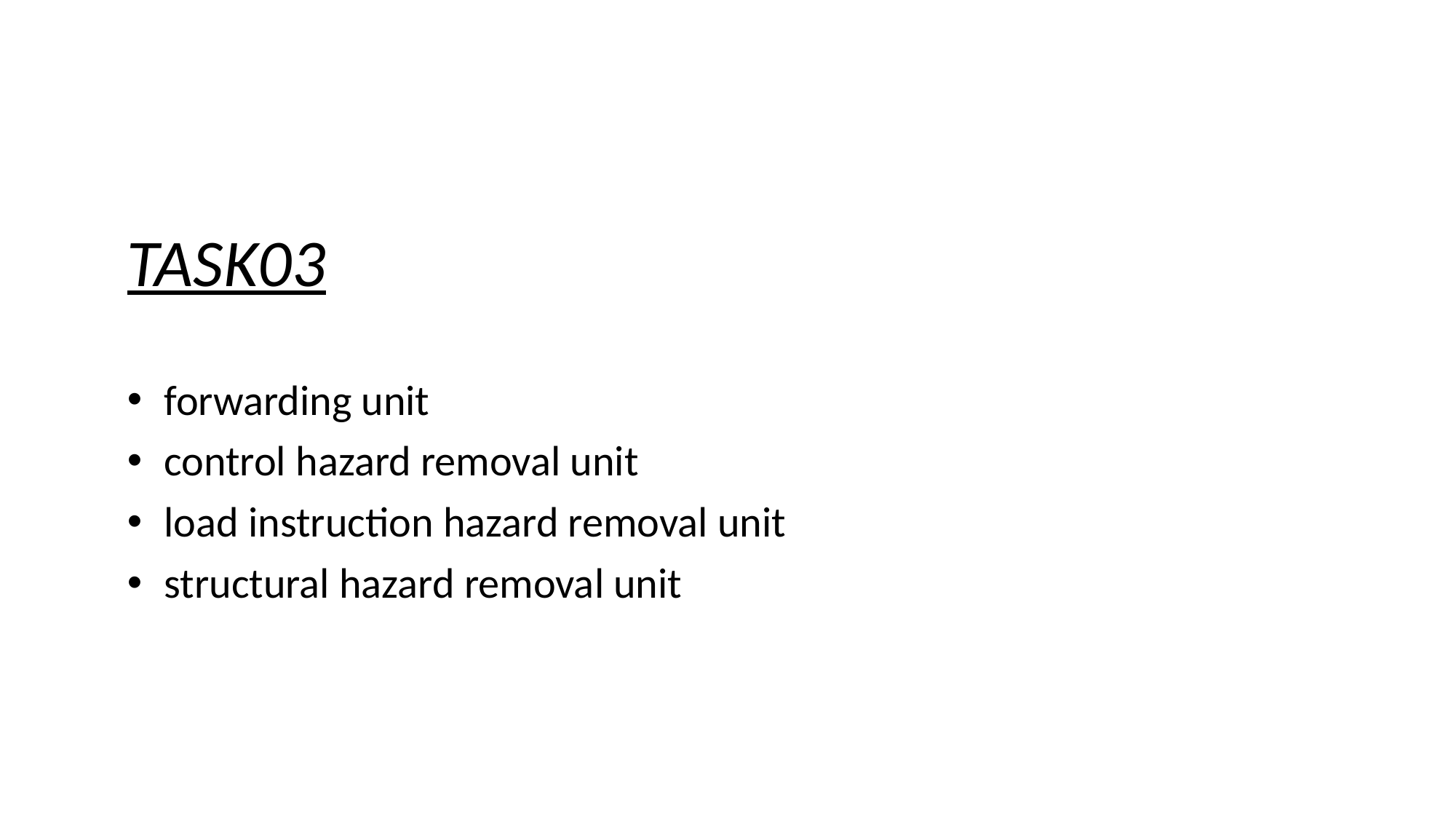

# TASK03
 forwarding unit
 control hazard removal unit
 load instruction hazard removal unit
 structural hazard removal unit